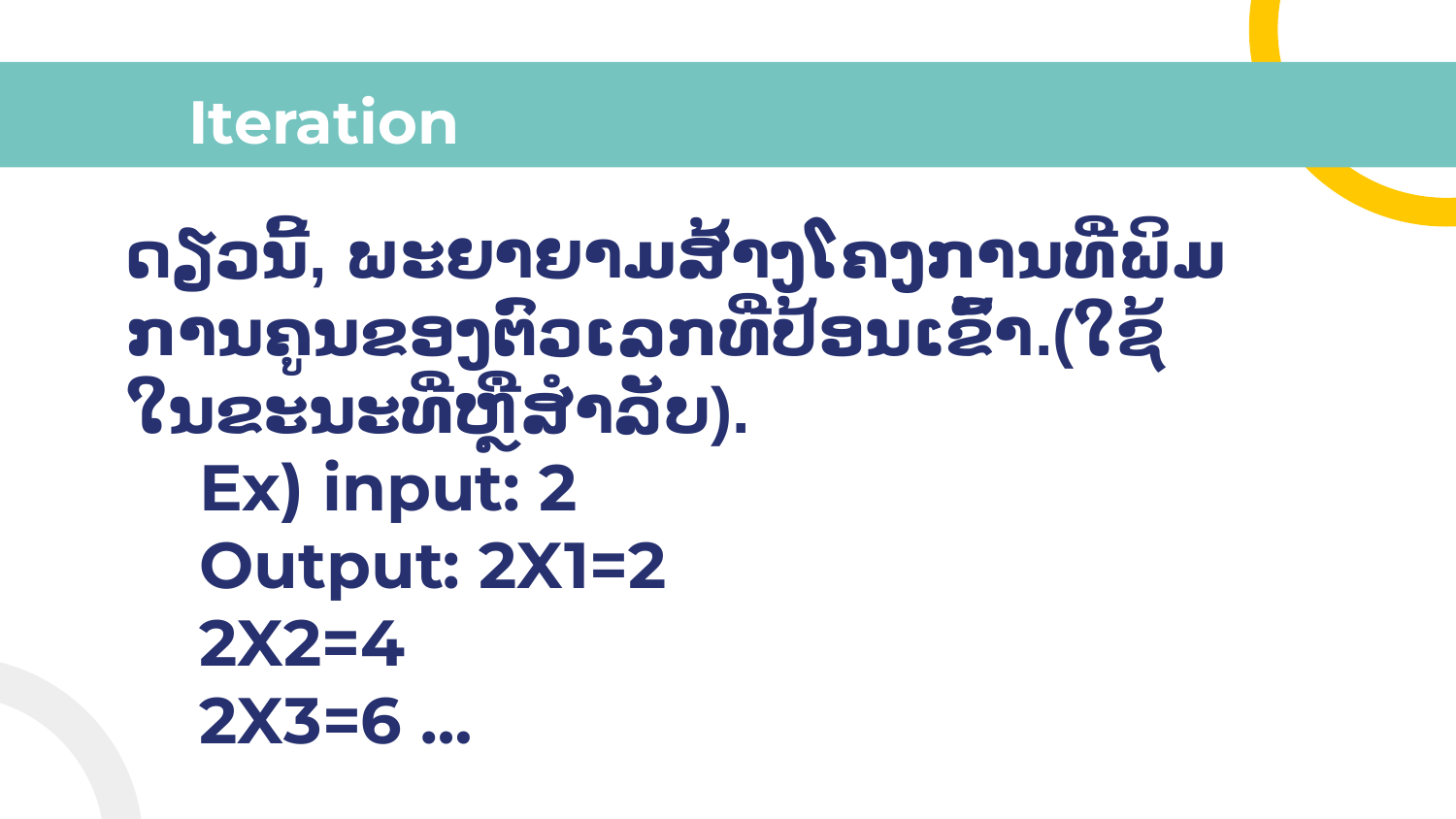

# Iteration
ດຽວນີ້, ພະຍາຍາມສ້າງໂຄງການທີ່ພິມການຄູນຂອງຕົວເລກທີ່ປ້ອນເຂົ້າ.(ໃຊ້ໃນຂະນະທີ່ຫຼືສໍາລັບ).
Ex) input: 2
Output: 2X1=2
2X2=4
2X3=6 …